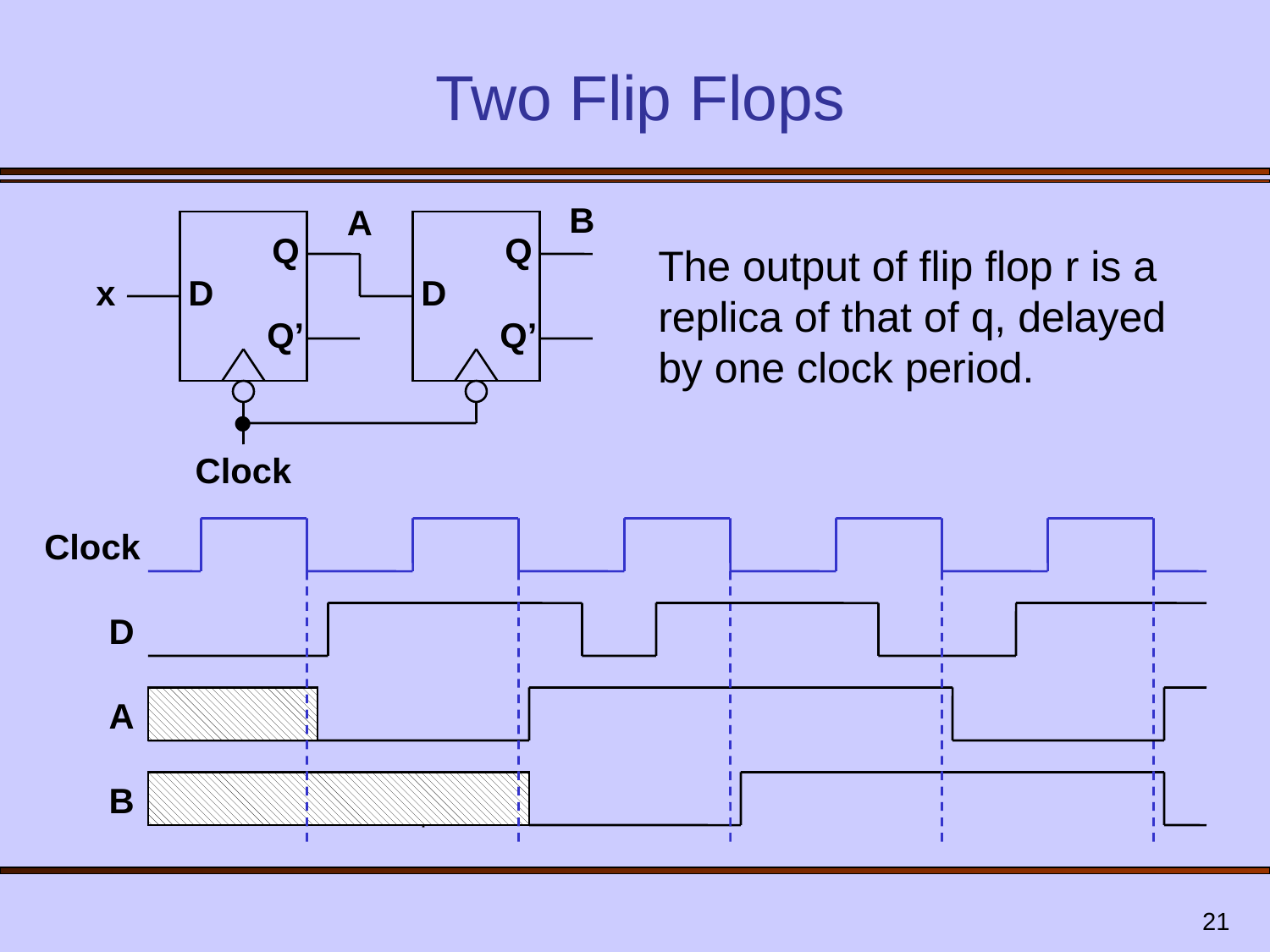

# Two Flip Flops
B
A

Q
Q

x
D
D

Q’
Q’

•

Clock
The output of flip flop r is a replica of that of q, delayed by one clock period.
Clock

D

A

B

21